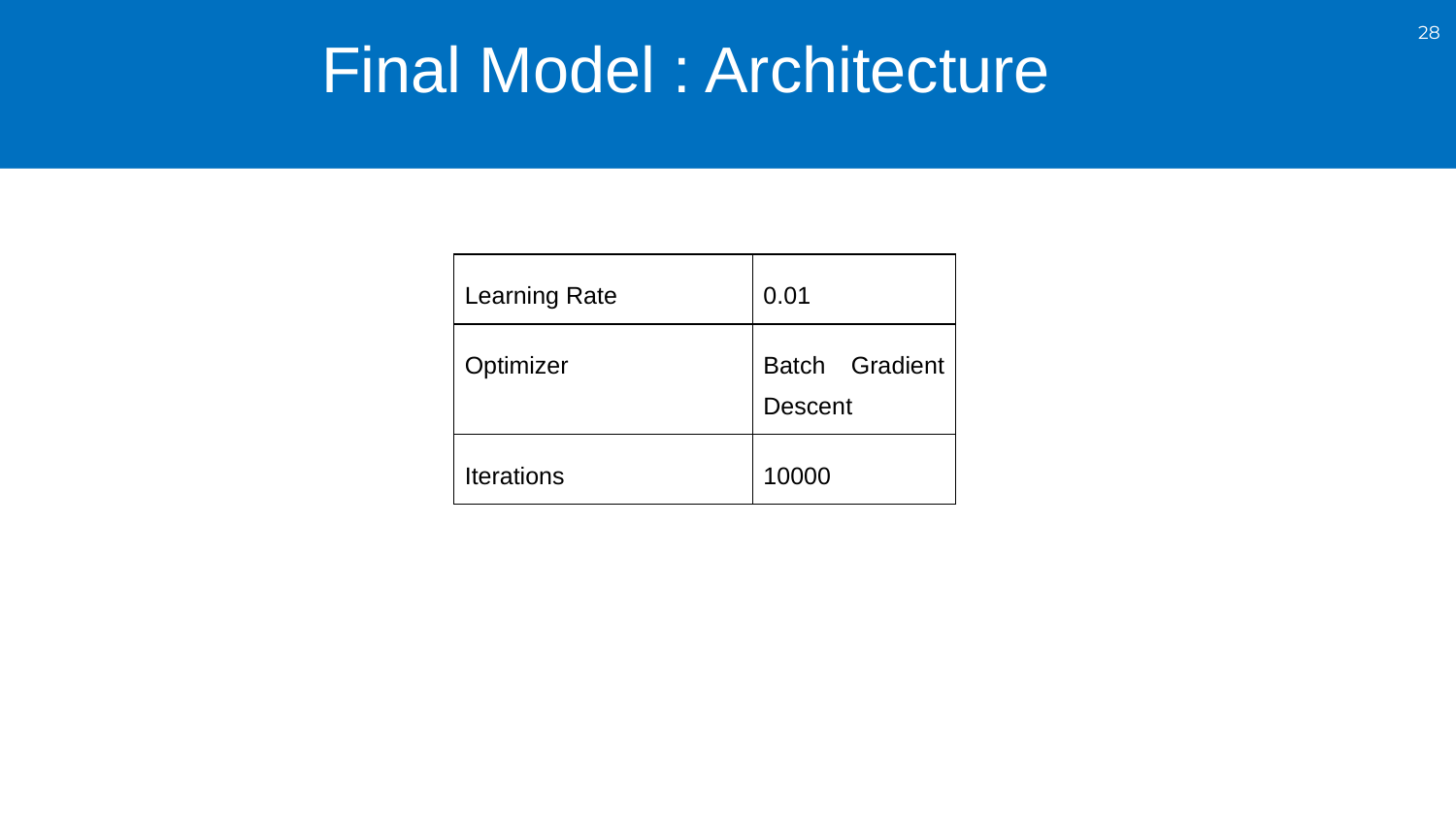

Final Model : Architecture
| Learning Rate | 0.01 |
| --- | --- |
| Optimizer | Batch Gradient Descent |
| Iterations | 10000 |